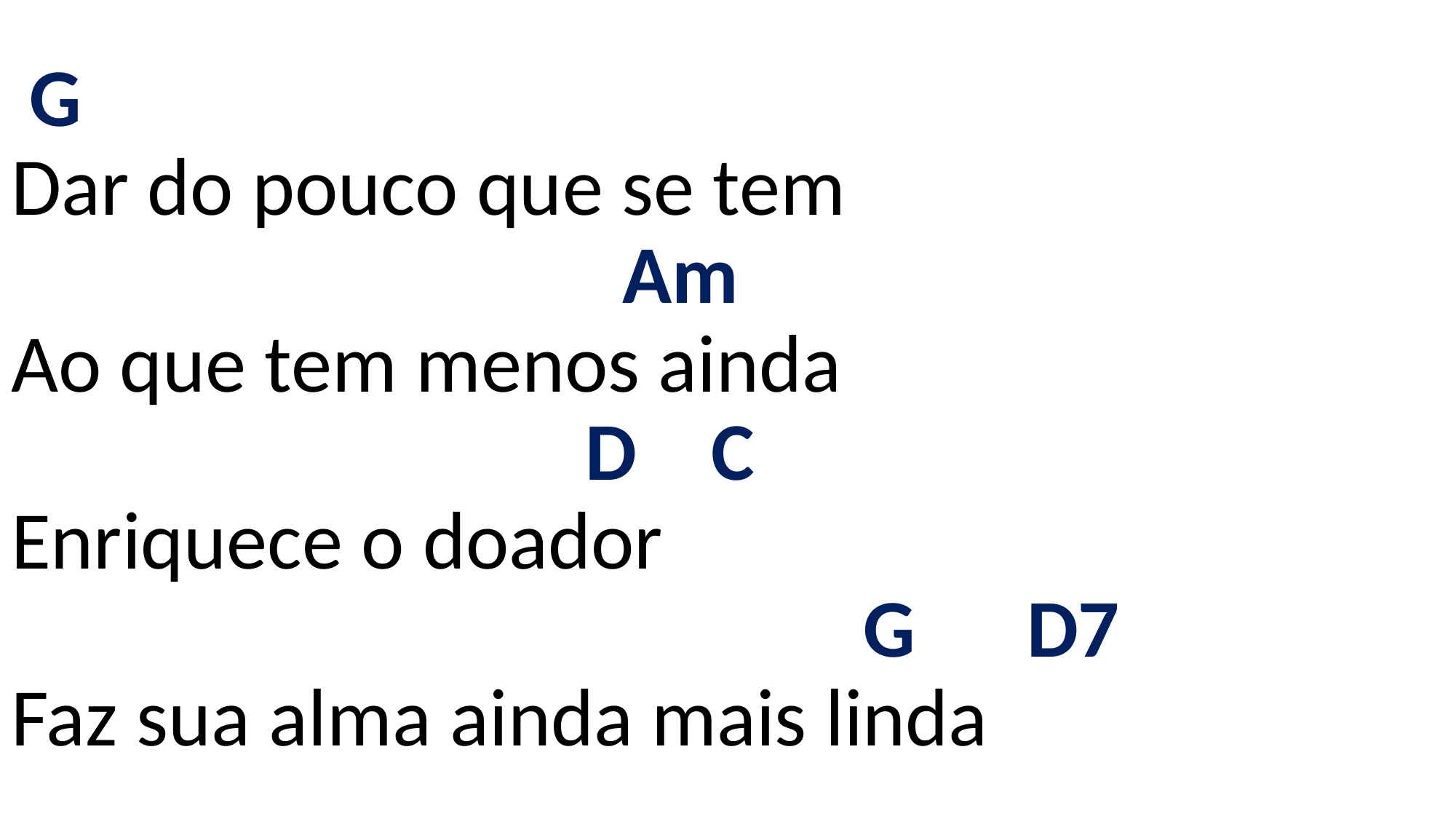

# G Dar do pouco que se tem Am Ao que tem menos ainda D    C Enriquece o doador G      D7 Faz sua alma ainda mais linda